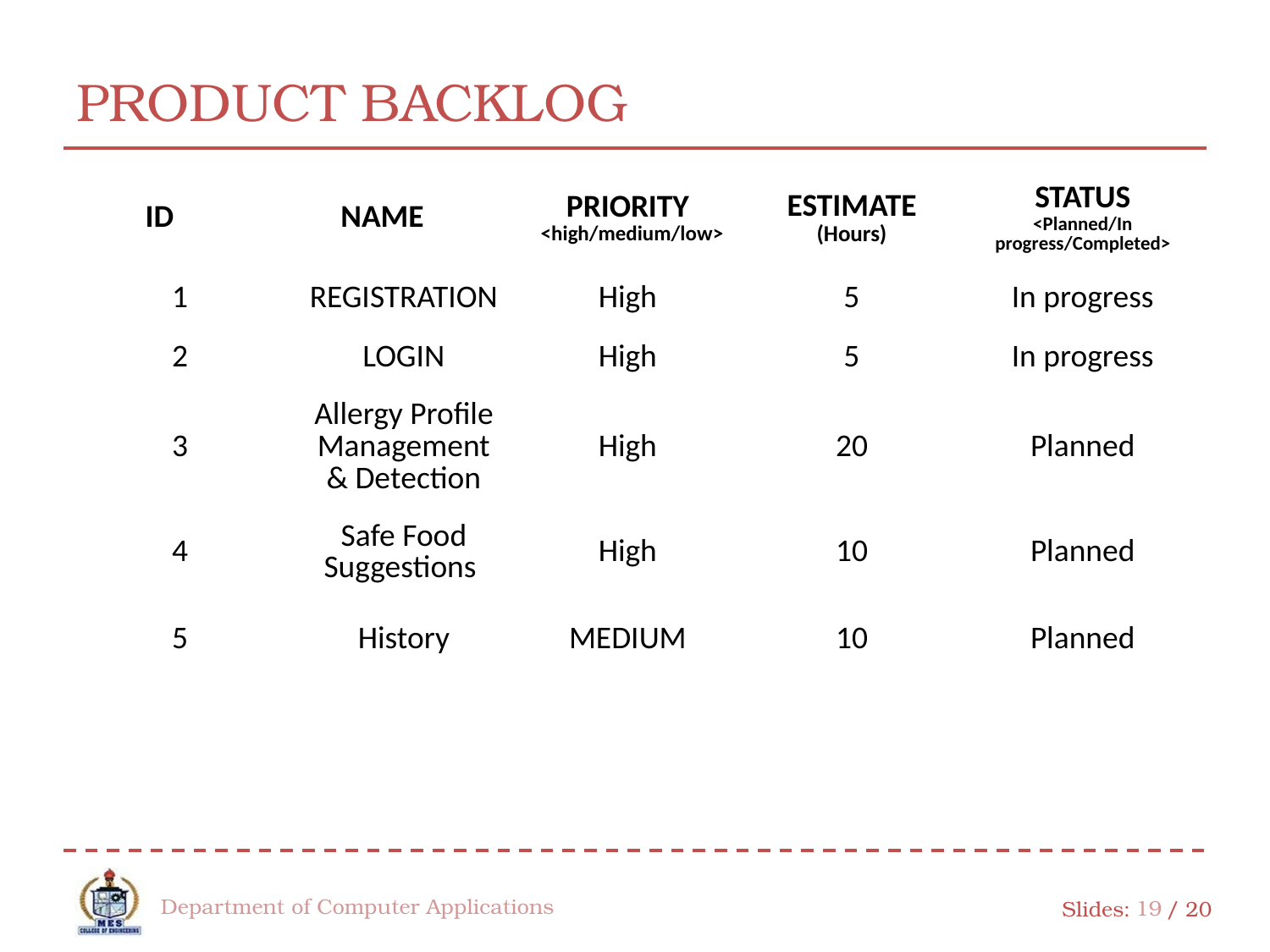

# PRODUCT BACKLOG

| ID | NAME | PRIORITY <high/medium/low> | ESTIMATE (Hours) | STATUS <Planned/In progress/Completed> |
| --- | --- | --- | --- | --- |
| 1 | REGISTRATION | High | 5 | In progress |
| 2 | LOGIN | High | 5 | In progress |
| 3 | Allergy Profile Management & Detection | High | 20 | Planned |
| 4 | Safe Food Suggestions | High | 10 | Planned |
| 5 | History | MEDIUM | 10 | Planned |
Department of Computer Applications
19